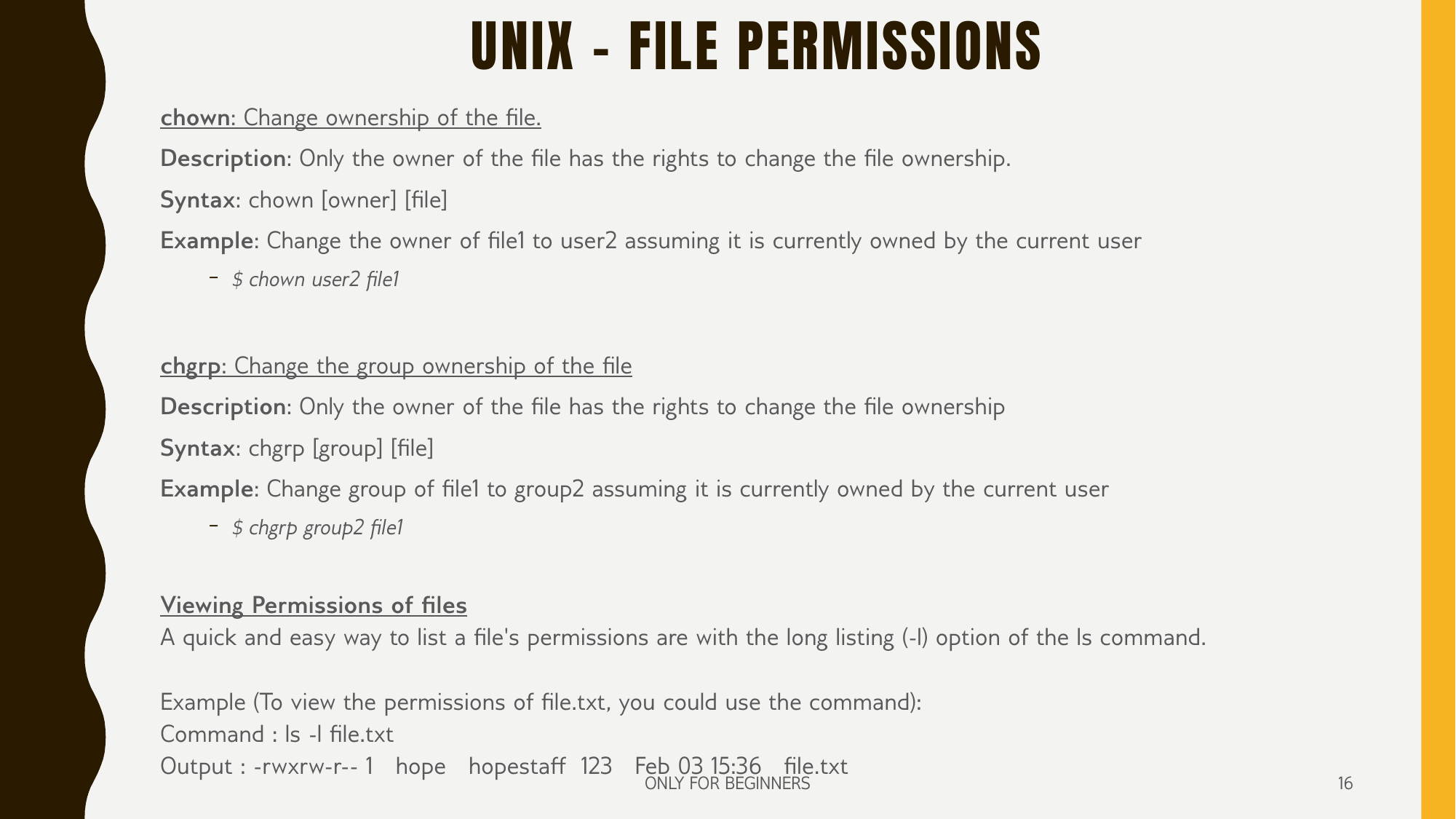

# Unix – FILE PERMISSIONS
chown: Change ownership of the file.
Description: Only the owner of the file has the rights to change the file ownership.
Syntax: chown [owner] [file]
Example: Change the owner of file1 to user2 assuming it is currently owned by the current user
$ chown user2 file1

chgrp: Change the group ownership of the file
Description: Only the owner of the file has the rights to change the file ownership
Syntax: chgrp [group] [file]
Example: Change group of file1 to group2 assuming it is currently owned by the current user
$ chgrp group2 file1

Viewing Permissions of files
A quick and easy way to list a file's permissions are with the long listing (-l) option of the ls command.

Example (To view the permissions of file.txt, you could use the command):
Command : ls -l file.txt
Output : -rwxrw-r-- 1   hope   hopestaff  123   Feb 03 15:36   file.txt
ONLY FOR BEGINNERS
16